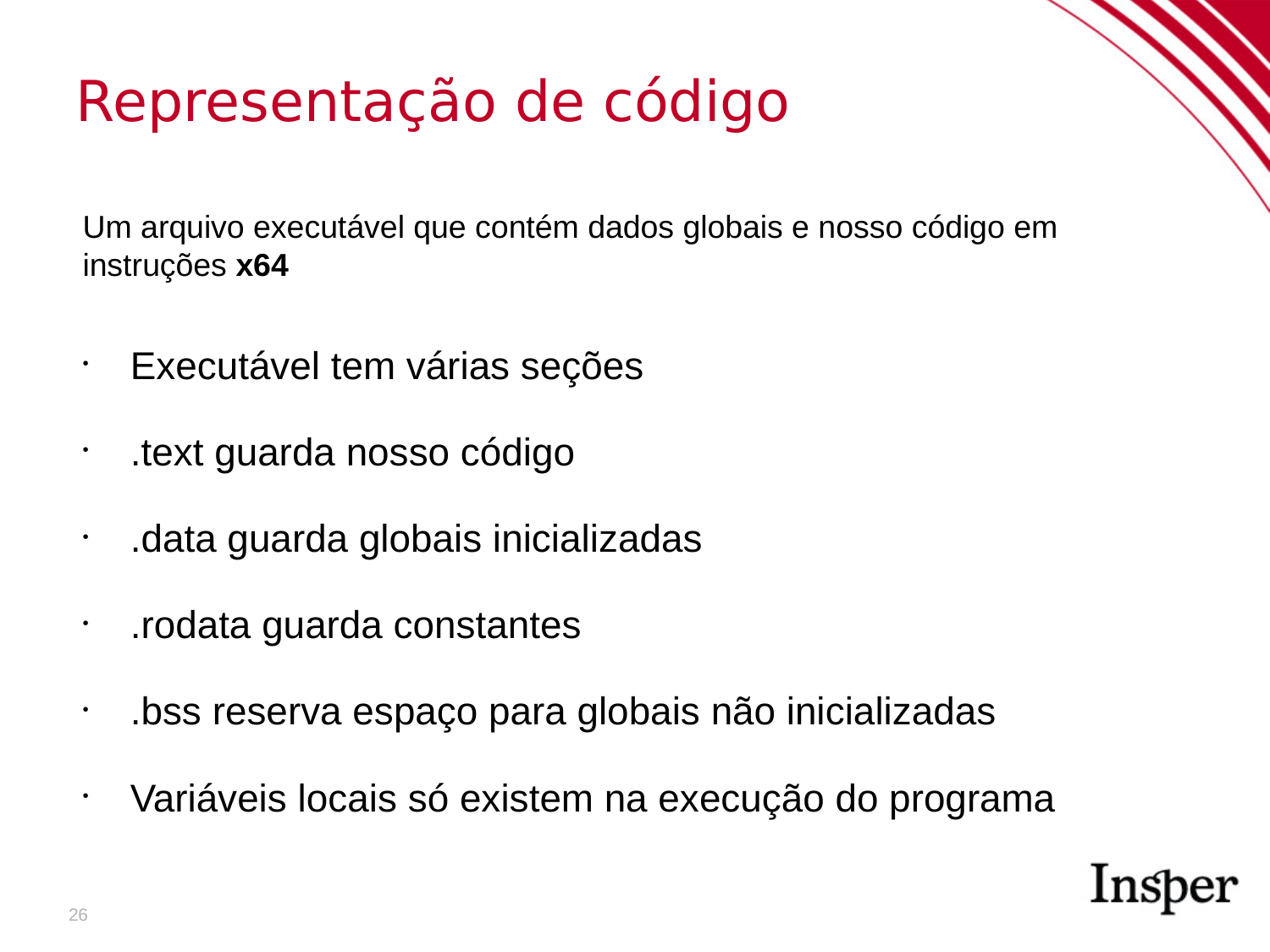

Representação de código
Um arquivo executável que contém dados globais e nosso código em
instruções x64

Executável tem várias seções
.text guarda nosso código
.data guarda globais inicializadas
.rodata guarda constantes
.bss reserva espaço para globais não inicializadas
Variáveis locais só existem na execução do programa

26